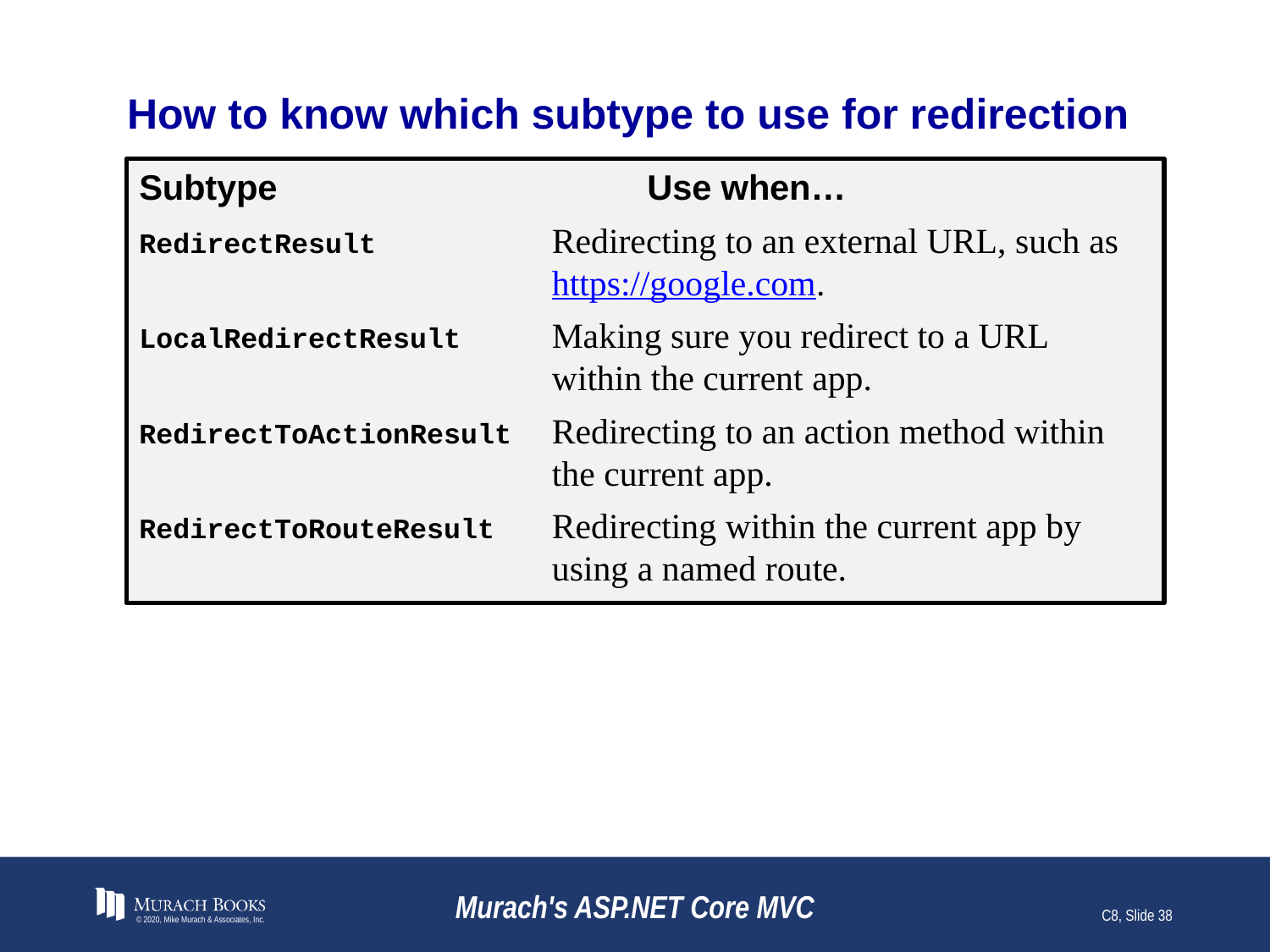

# How to know which subtype to use for redirection
Subtype			Use when…
RedirectResult	Redirecting to an external URL, such as https://google.com.
LocalRedirectResult	Making sure you redirect to a URL within the current app.
RedirectToActionResult	Redirecting to an action method within the current app.
RedirectToRouteResult	Redirecting within the current app by using a named route.

© 2020, Mike Murach & Associates, Inc.
Murach's ASP.NET Core MVC

C8, Slide 38